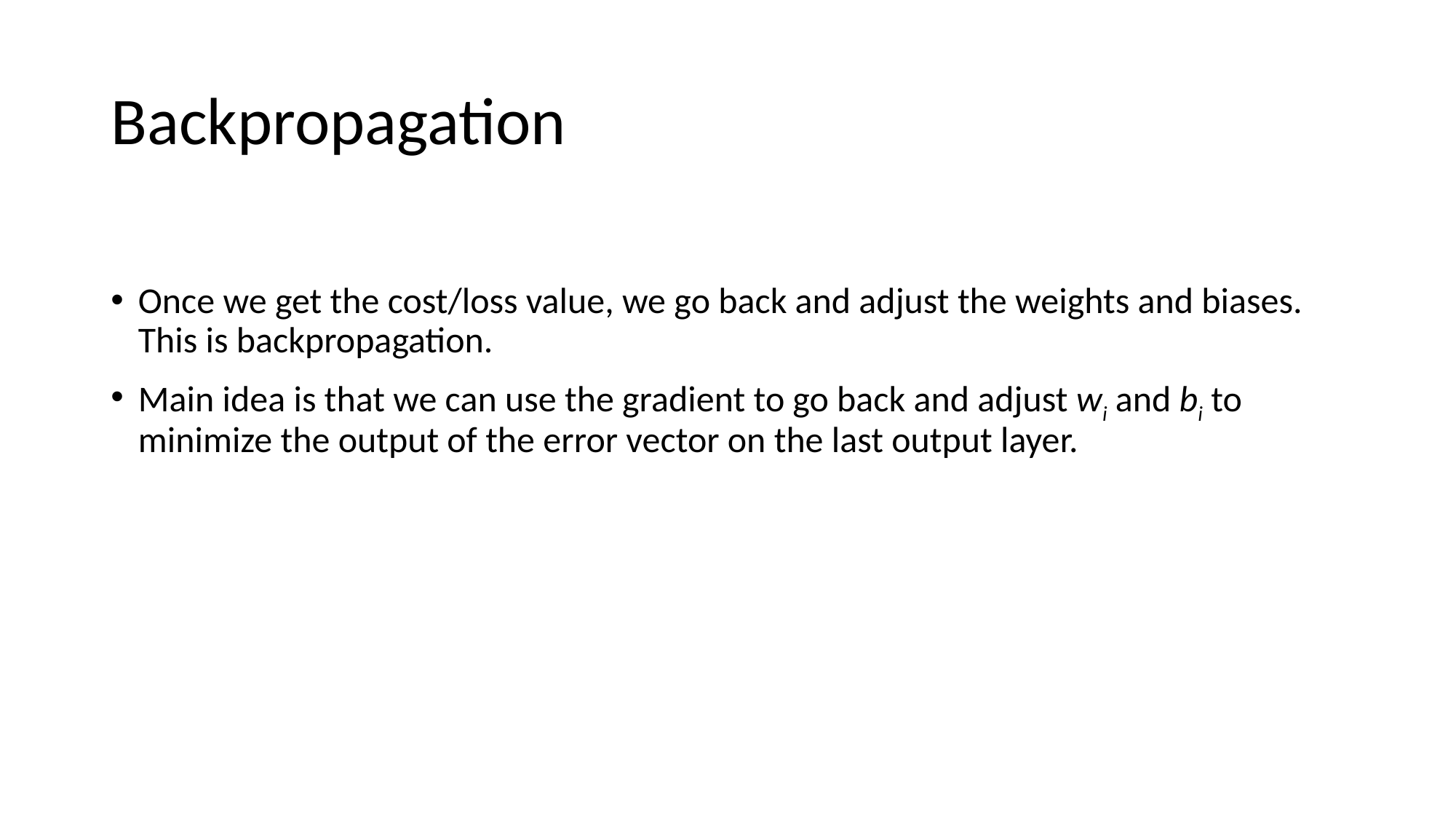

# Backpropagation
Once we get the cost/loss value, we go back and adjust the weights and biases. This is backpropagation.
Main idea is that we can use the gradient to go back and adjust wi and bi to minimize the output of the error vector on the last output layer.